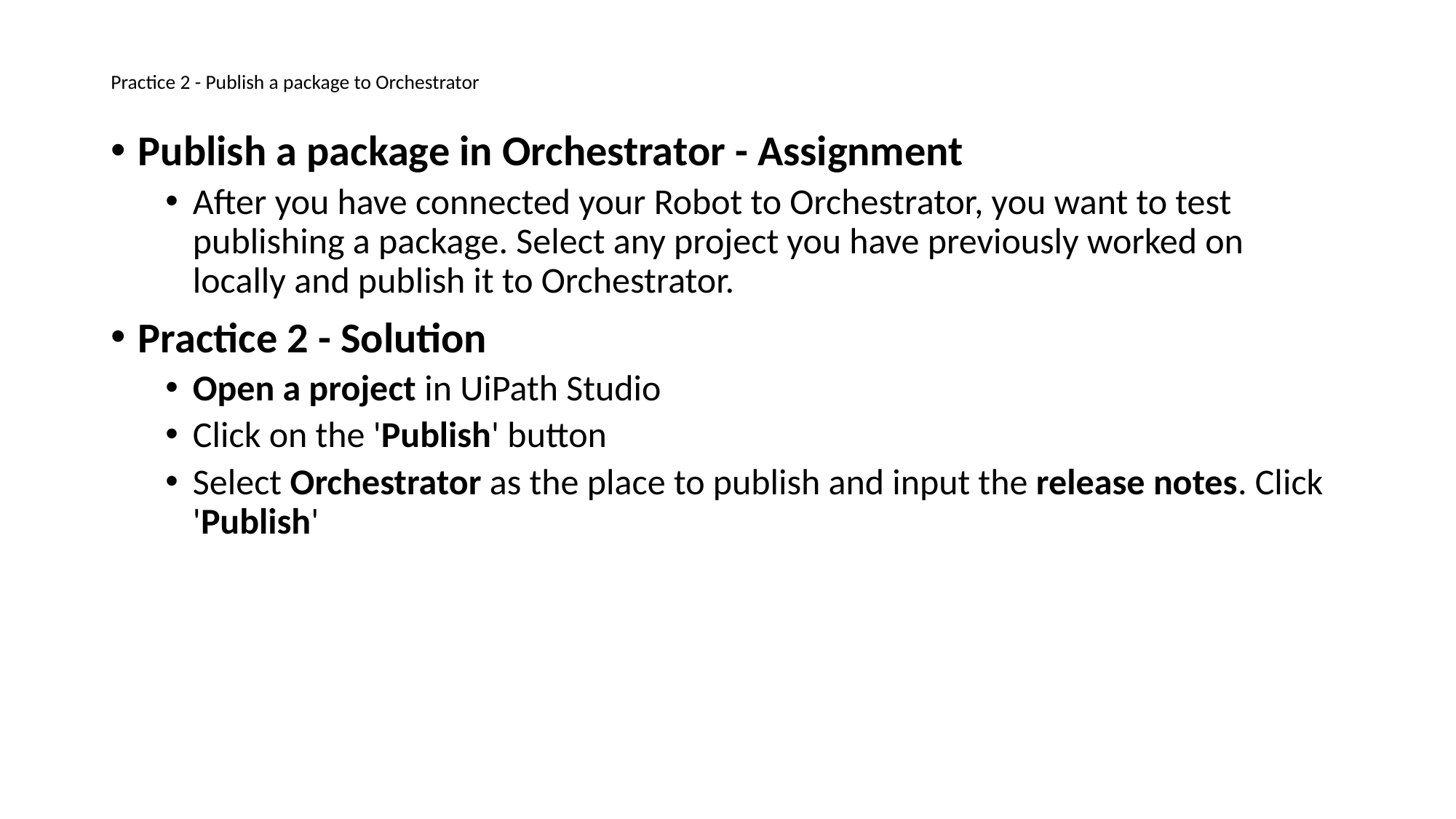

# Practice 2 - Publish a package to Orchestrator
Publish a package in Orchestrator - Assignment
After you have connected your Robot to Orchestrator, you want to test publishing a package. Select any project you have previously worked on locally and publish it to Orchestrator.
Practice 2 - Solution
Open a project in UiPath Studio
Click on the 'Publish' button
Select Orchestrator as the place to publish and input the release notes. Click 'Publish'